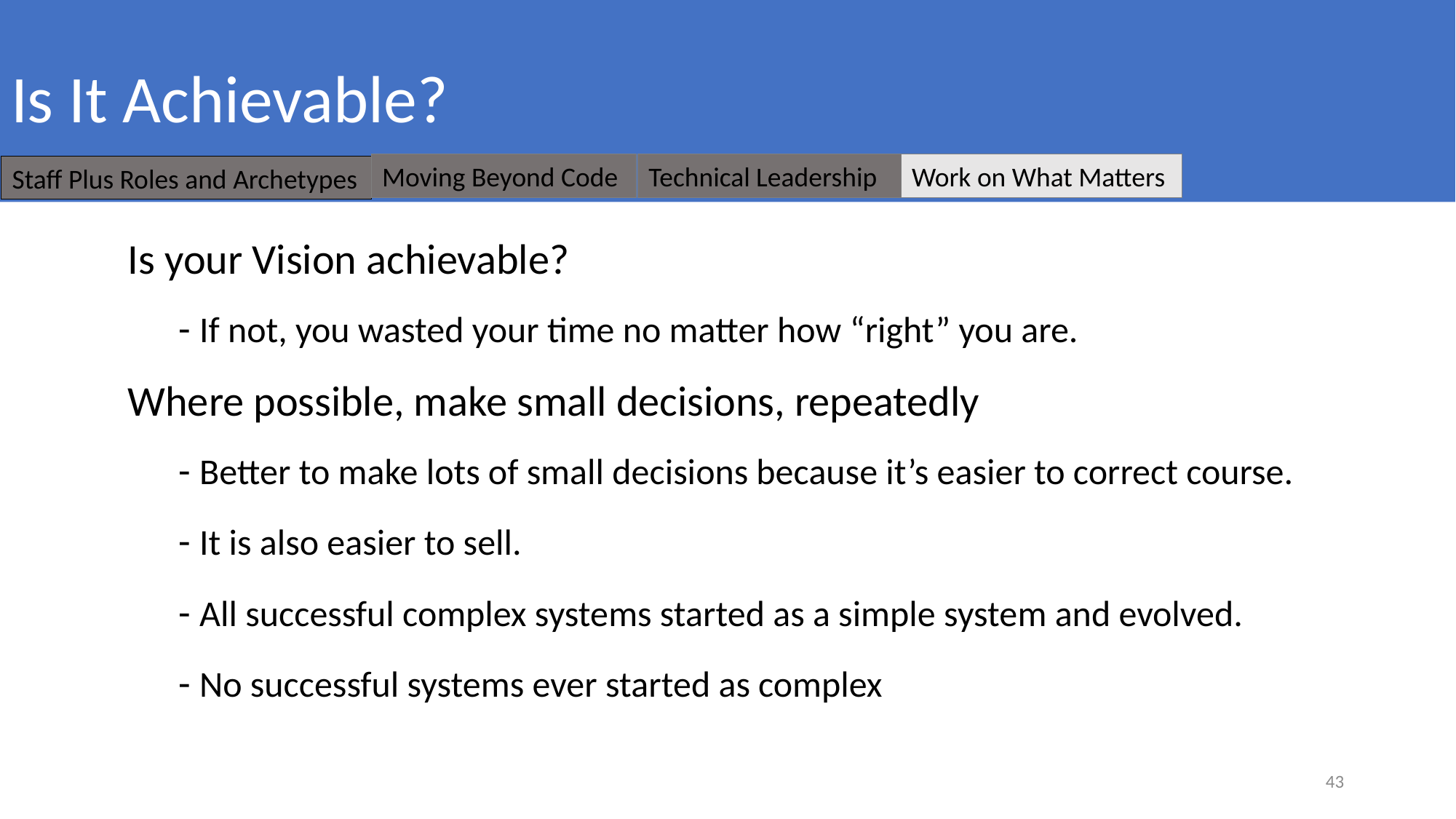

# Is It Achievable?
Moving Beyond Code
Technical Leadership
Work on What Matters
Staff Plus Roles and Archetypes
Is your Vision achievable?
- If not, you wasted your time no matter how “right” you are.

Where possible, make small decisions, repeatedly
- Better to make lots of small decisions because it’s easier to correct course.

- It is also easier to sell.

- All successful complex systems started as a simple system and evolved.

- No successful systems ever started as complex

43